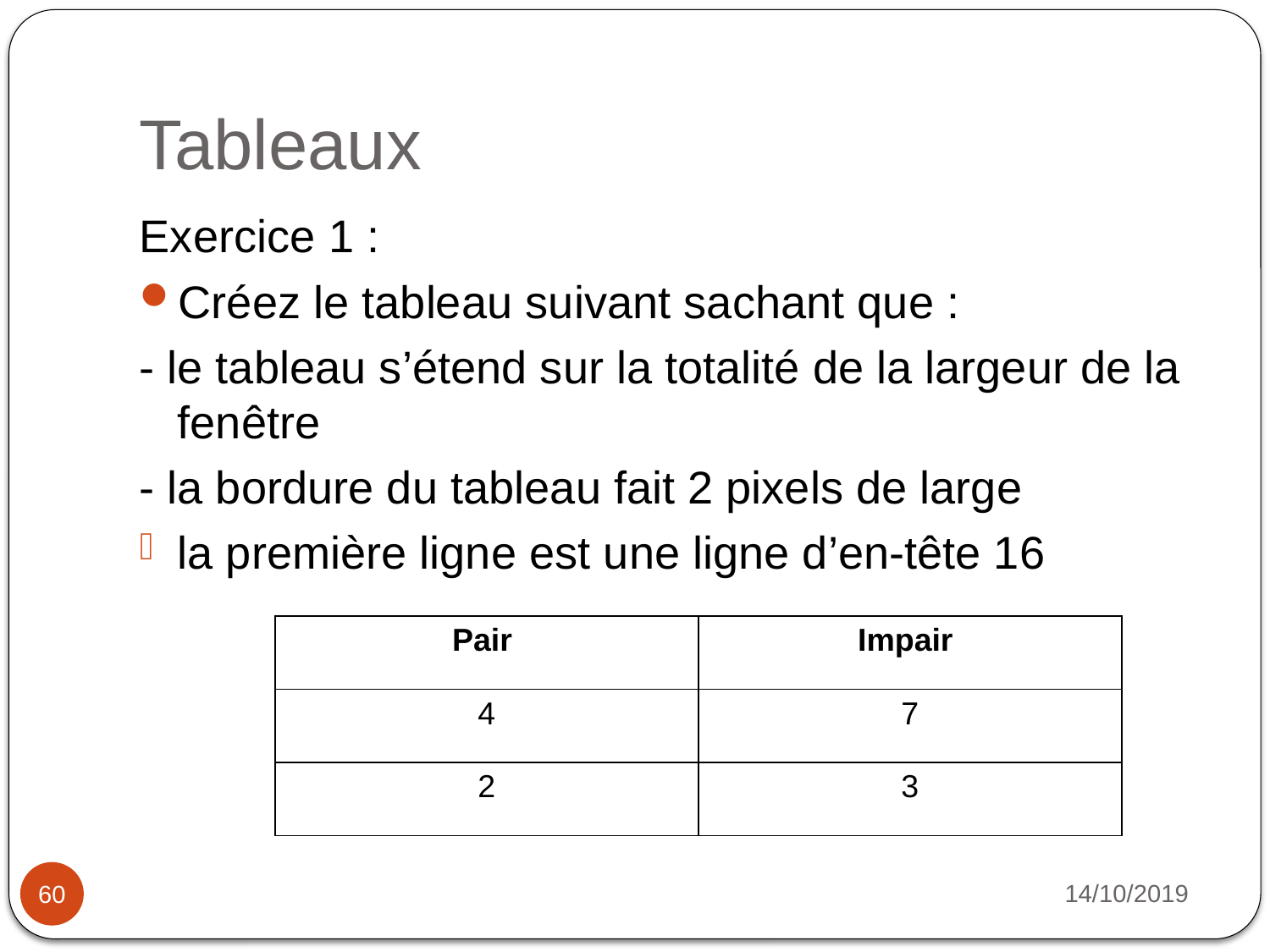

# Tableaux
Exercice 1 :
Créez le tableau suivant sachant que :
- le tableau s’étend sur la totalité de la largeur de la fenêtre
- la bordure du tableau fait 2 pixels de large
la première ligne est une ligne d’en-tête 16

| Pair | Impair |
| --- | --- |
| 4 | 7 |
| 2 | 3 |
14/10/2019
60